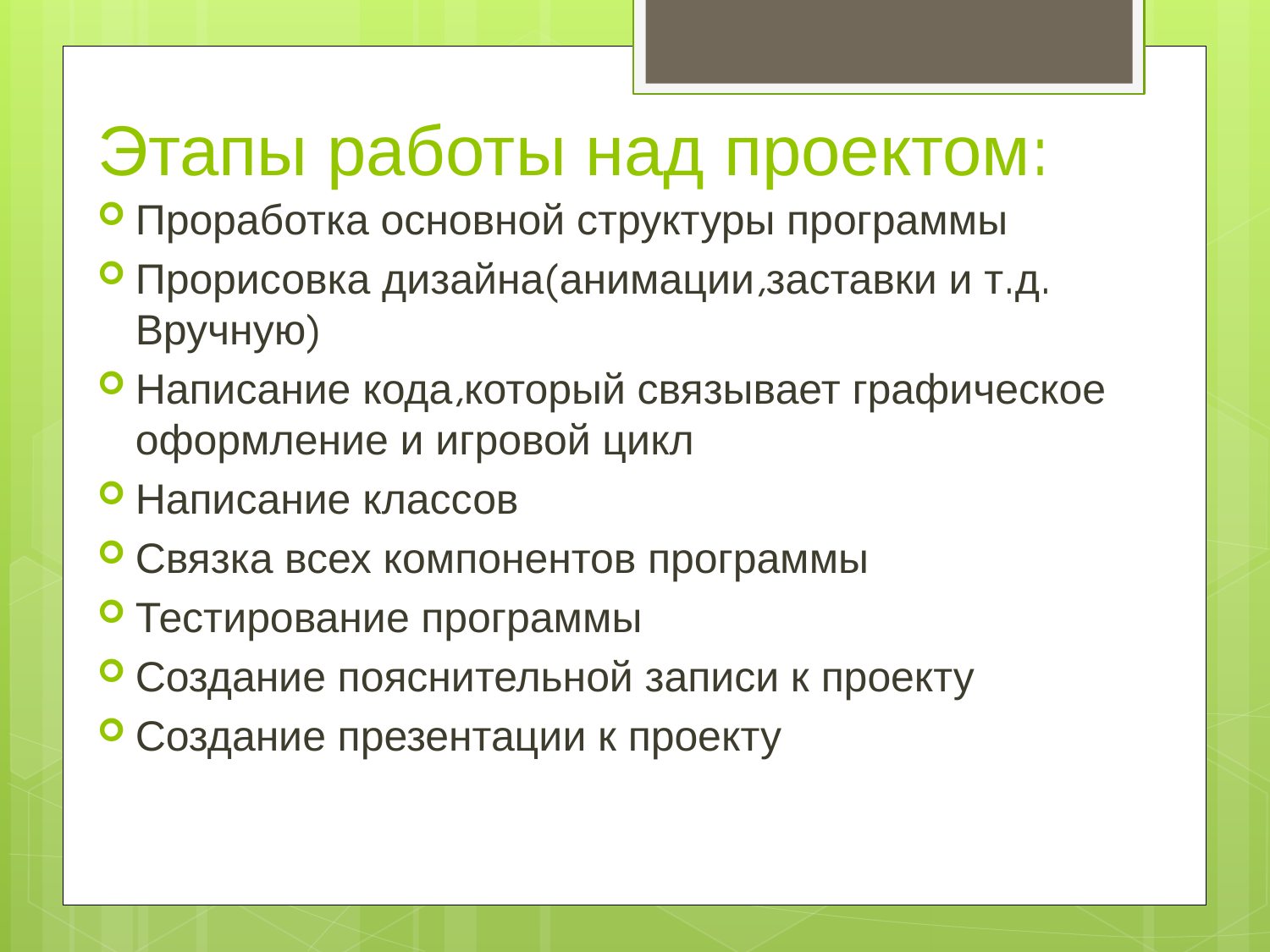

# Этапы работы над проектом:
Проработка основной структуры программы
Прорисовка дизайна(анимации,заставки и т.д. Вручную)
Написание кода,который связывает графическое оформление и игровой цикл
Написание классов
Связка всех компонентов программы
Тестирование программы
Создание пояснительной записи к проекту
Создание презентации к проекту